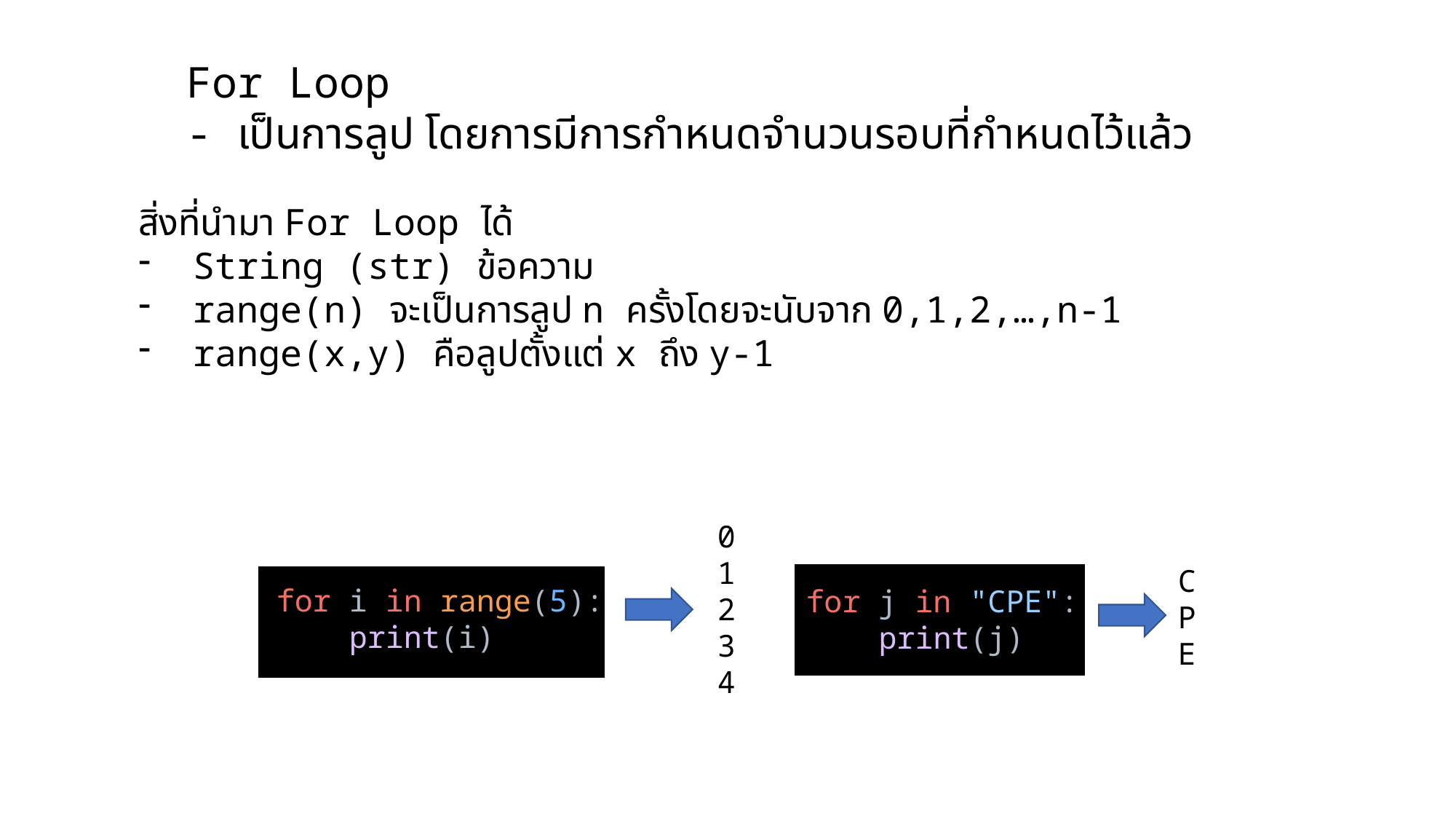

For Loop
- เป็นการลูป โดยการมีการกำหนดจำนวนรอบที่กำหนดไว้แล้ว
สิ่งที่นำมา For Loop ได้
String (str) ข้อความ
range(n) จะเป็นการลูป n ครั้งโดยจะนับจาก 0,1,2,…,n-1
range(x,y) คือลูปตั้งแต่ x ถึง y-1
0
1
2
3
4
C
P
E

for i in range(5):
    print(i)
for j in "CPE":
    print(j)